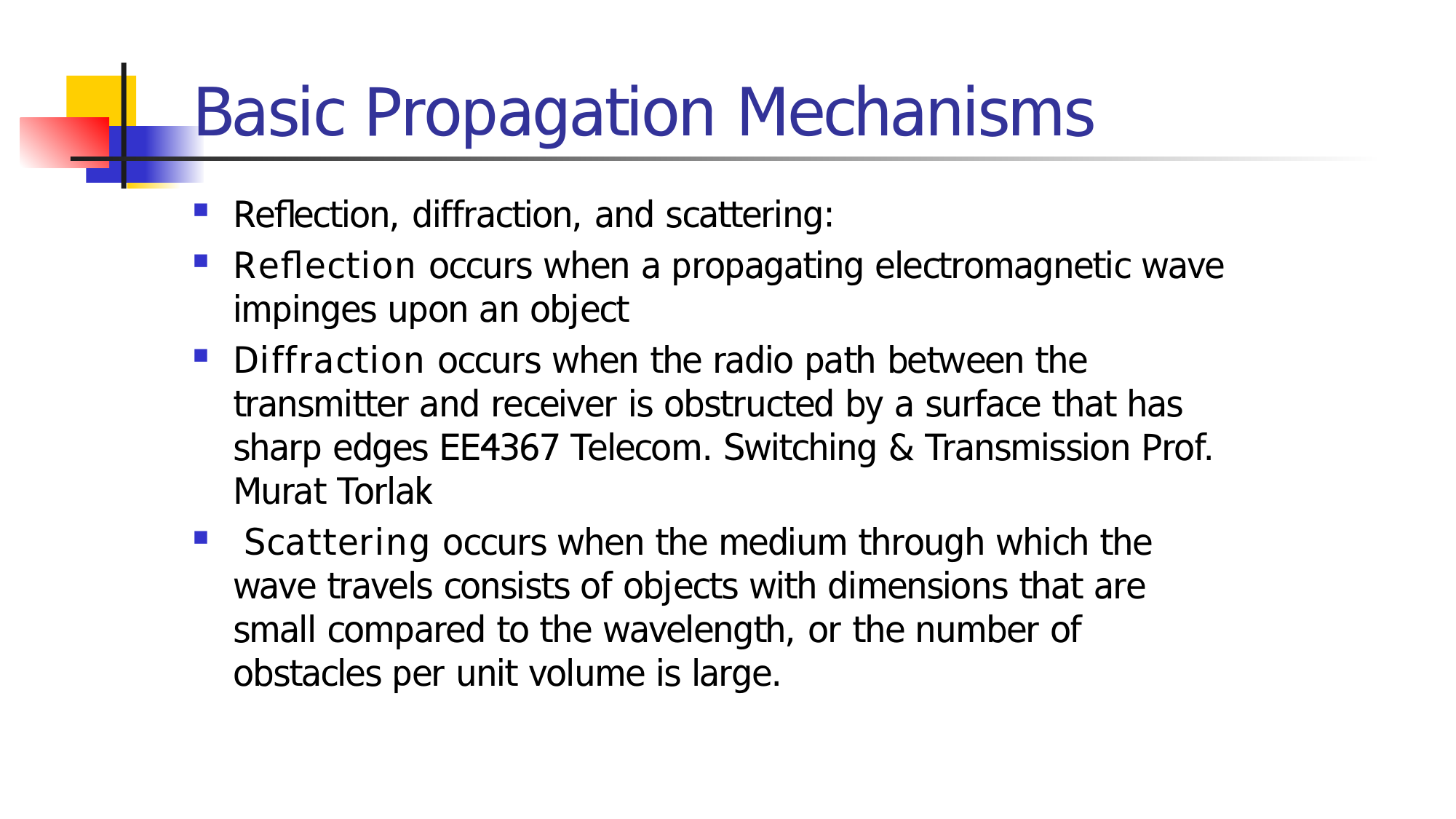

# Basic Propagation Mechanisms
Reflection, diffraction, and scattering:
Reflection occurs when a propagating electromagnetic wave impinges upon an object
Diffraction occurs when the radio path between the transmitter and receiver is obstructed by a surface that has sharp edges EE4367 Telecom. Switching & Transmission Prof. Murat Torlak
 Scattering occurs when the medium through which the wave travels consists of objects with dimensions that are small compared to the wavelength, or the number of obstacles per unit volume is large.